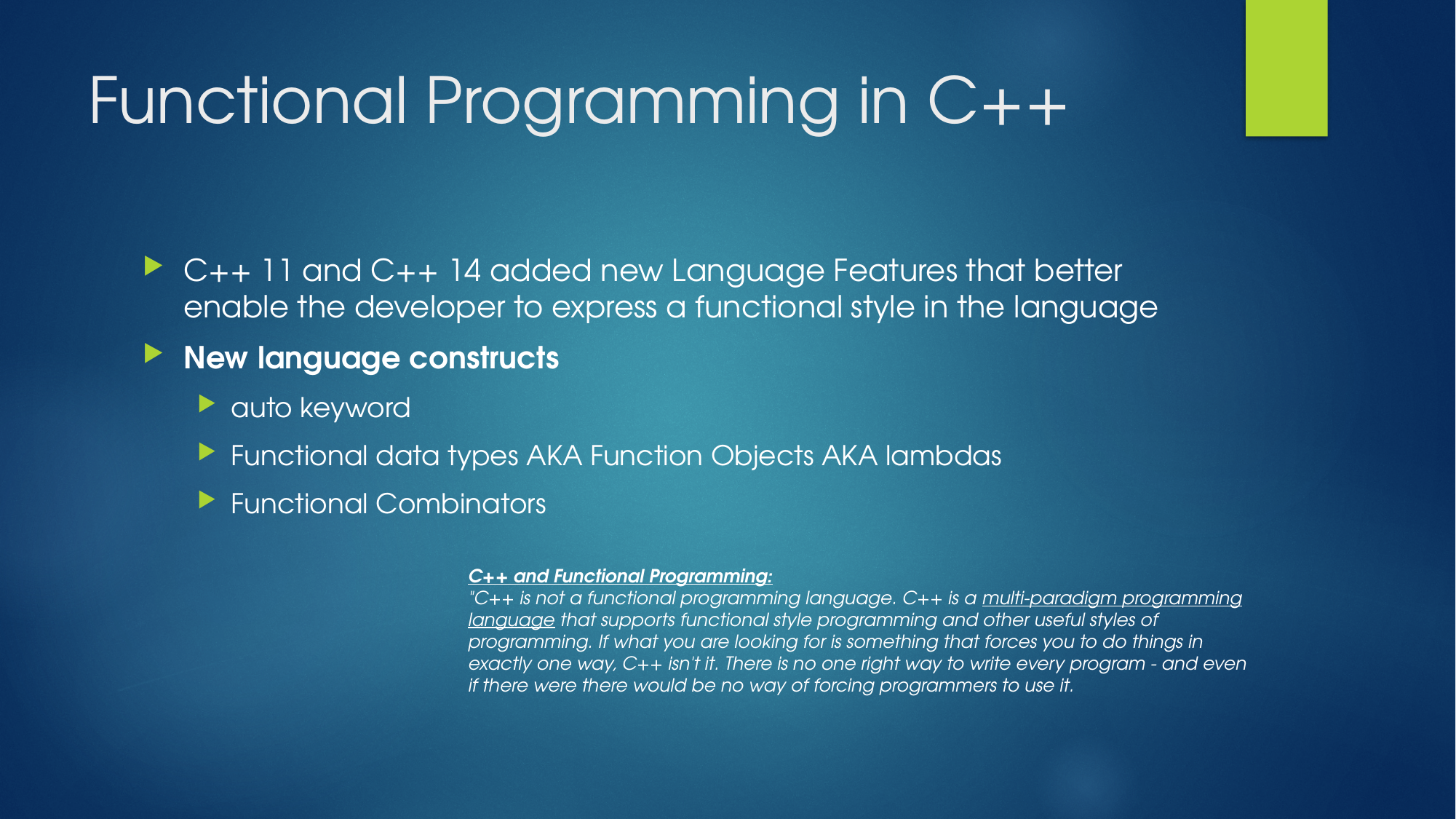

# Functional Programming in C++
C++ 11 and C++ 14 added new Language Features that better enable the developer to express a functional style in the language
New language constructs
auto keyword
Functional data types AKA Function Objects AKA lambdas
Functional Combinators
C++ and Functional Programming:
"C++ is not a functional programming language. C++ is a multi-paradigm programming language that supports functional style programming and other useful styles of programming. If what you are looking for is something that forces you to do things in exactly one way, C++ isn't it. There is no one right way to write every program - and even if there were there would be no way of forcing programmers to use it.